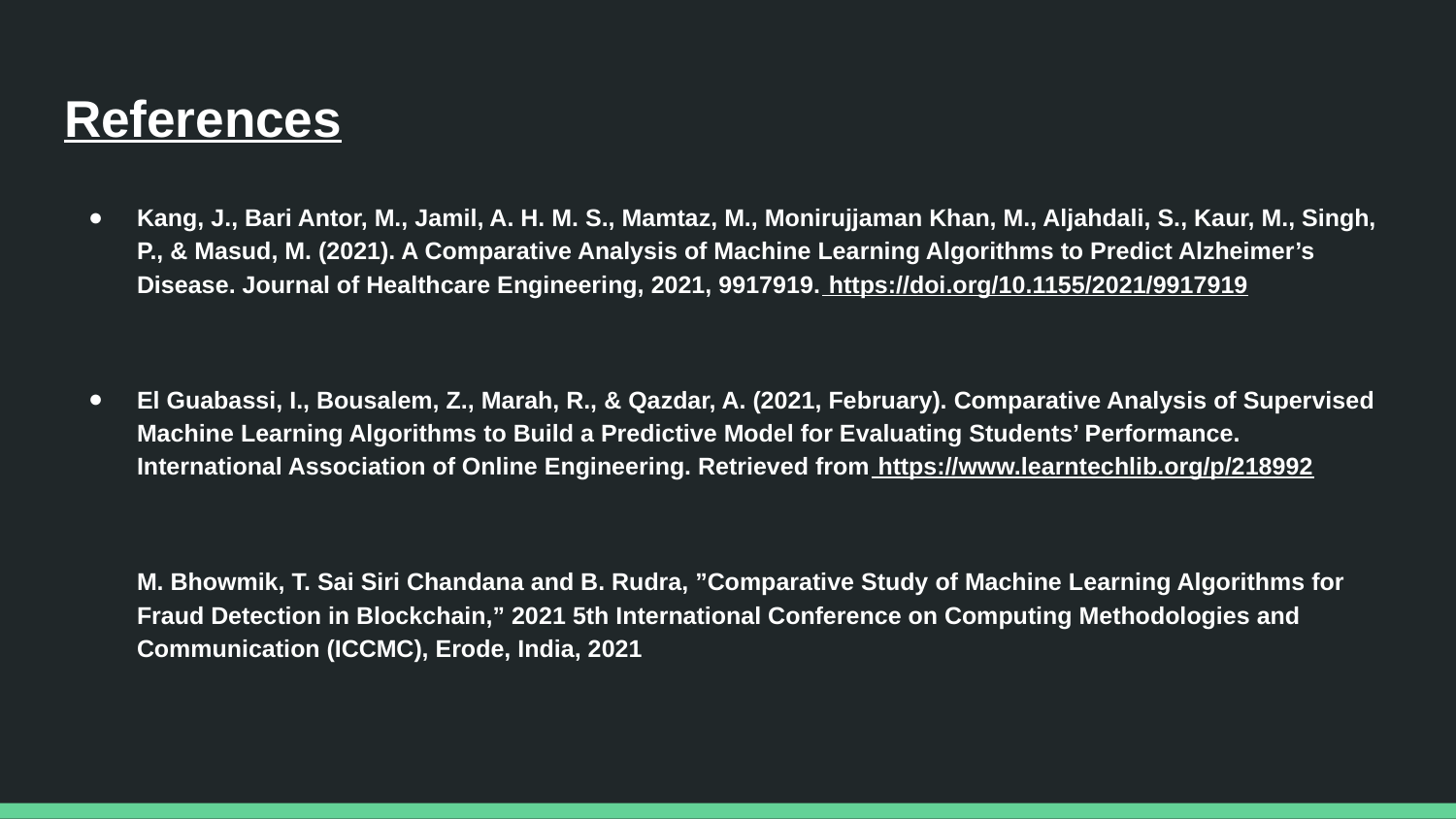

# References
Kang, J., Bari Antor, M., Jamil, A. H. M. S., Mamtaz, M., Monirujjaman Khan, M., Aljahdali, S., Kaur, M., Singh, P., & Masud, M. (2021). A Comparative Analysis of Machine Learning Algorithms to Predict Alzheimer’s Disease. Journal of Healthcare Engineering, 2021, 9917919. https://doi.org/10.1155/2021/9917919

El Guabassi, I., Bousalem, Z., Marah, R., & Qazdar, A. (2021, February). Comparative Analysis of Supervised Machine Learning Algorithms to Build a Predictive Model for Evaluating Students’ Performance. International Association of Online Engineering. Retrieved from https://www.learntechlib.org/p/218992

M. Bhowmik, T. Sai Siri Chandana and B. Rudra, ”Comparative Study of Machine Learning Algorithms for Fraud Detection in Blockchain,” 2021 5th International Conference on Computing Methodologies and Communication (ICCMC), Erode, India, 2021, pp. 539-541, doi: 10.1109/ICCMC51019.2021.9418470